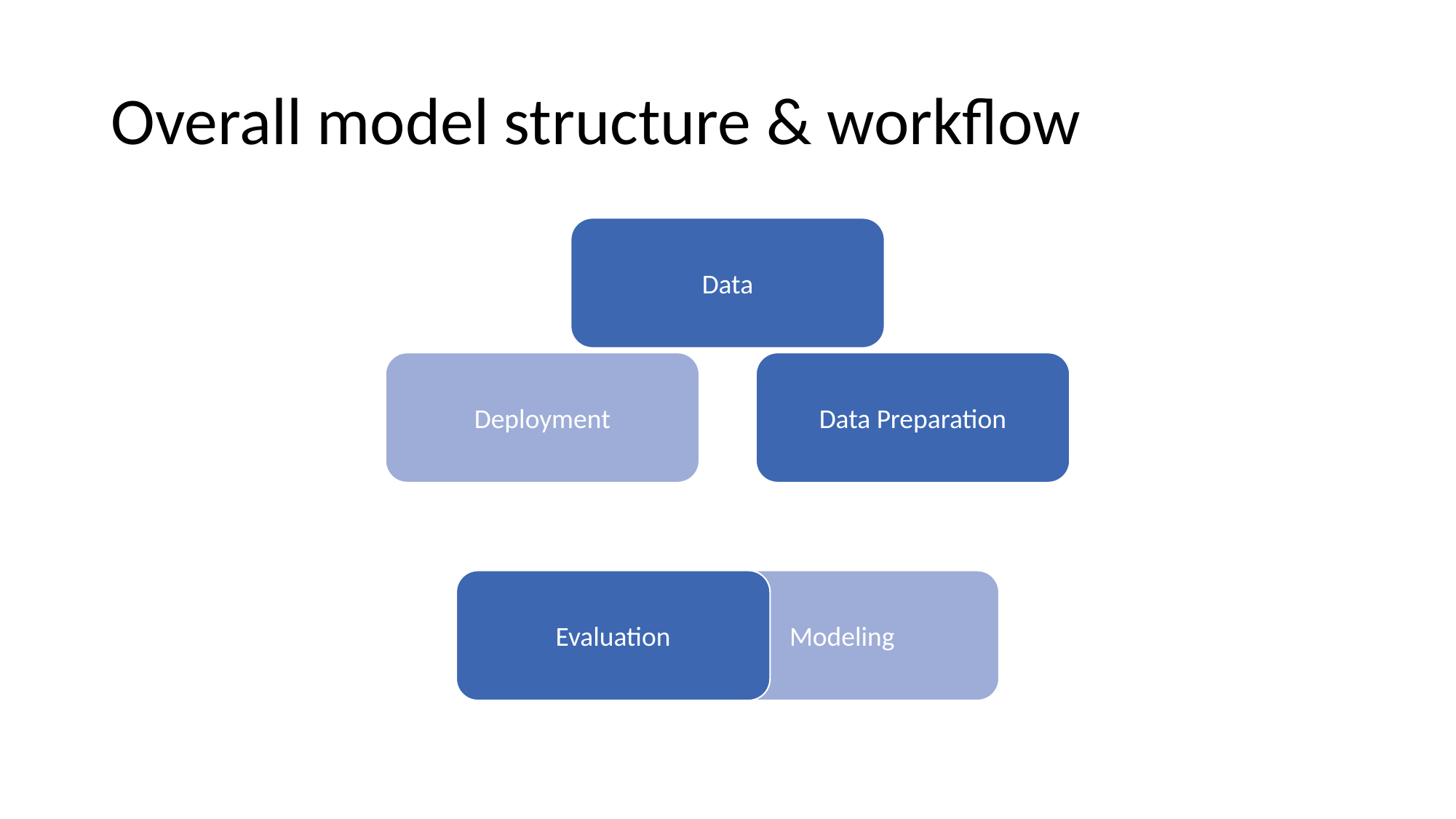

# Overall model structure & workflow
Data
Data Preparation
Modeling
Deployment
Evaluation